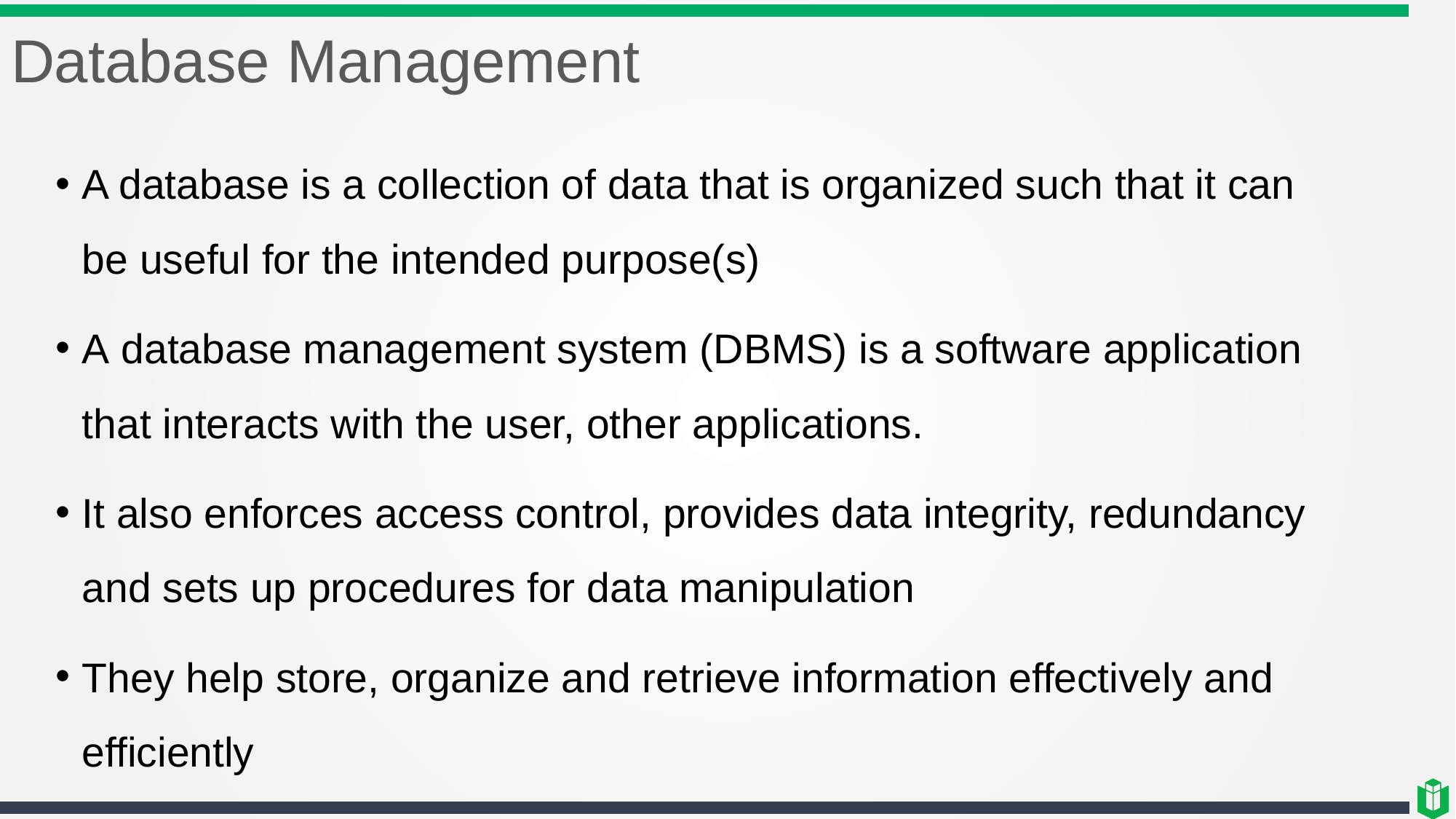

# Database Management

A database is a collection of data that is organized such that it can be useful for the intended purpose(s)
A database management system (DBMS) is a software application that interacts with the user, other applications.
It also enforces access control, provides data integrity, redundancy and sets up procedures for data manipulation
They help store, organize and retrieve information effectively and efficiently